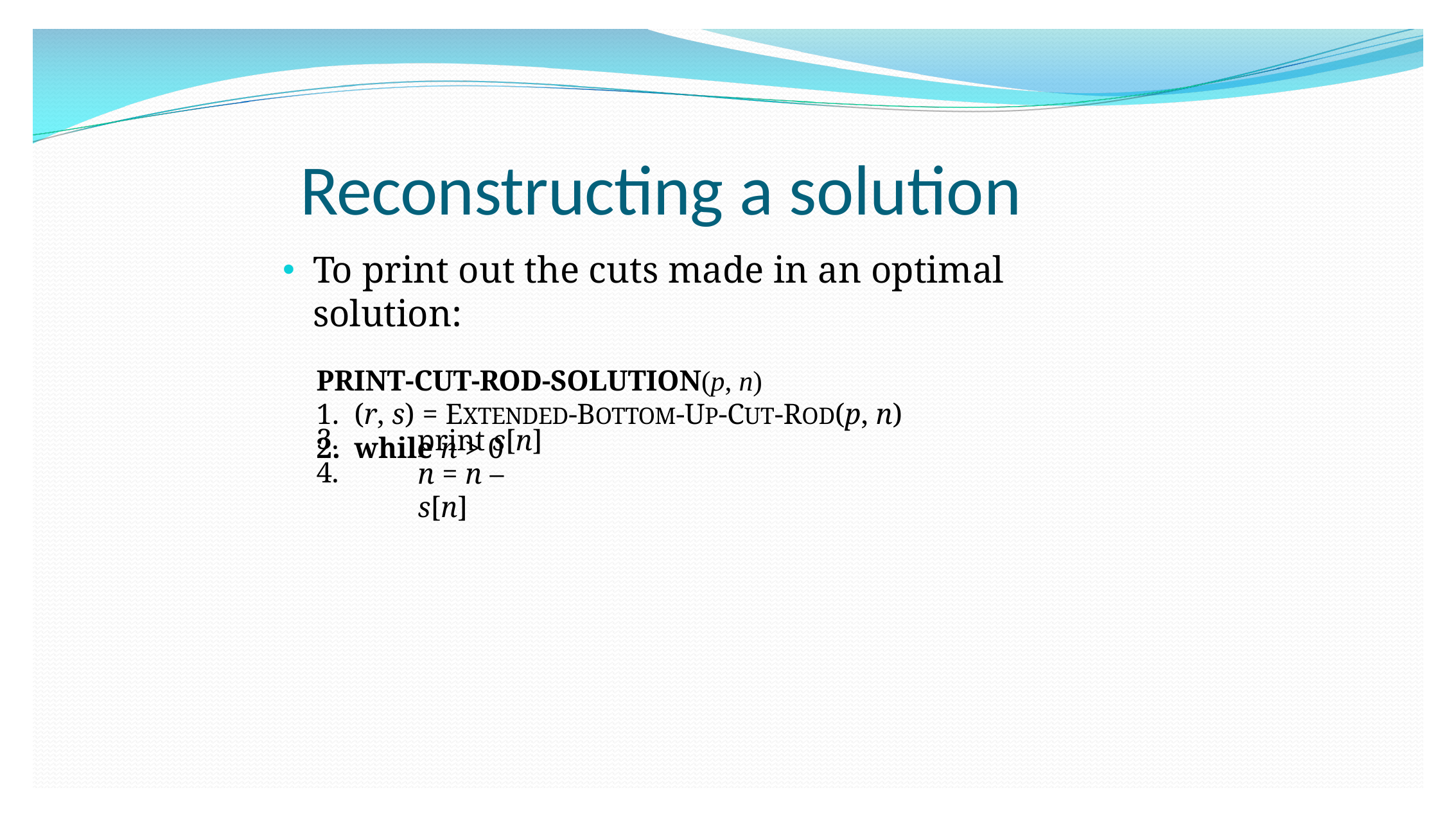

# Reconstructing a solution
To print out the cuts made in an optimal solution:
Print-Cut-Rod-Solution(p, n)
(r, s) = EXTENDED-BOTTOM-UP-CUT-ROD(p, n)
while n > 0
print s[n] n = n – s[n]
3.
4.
22